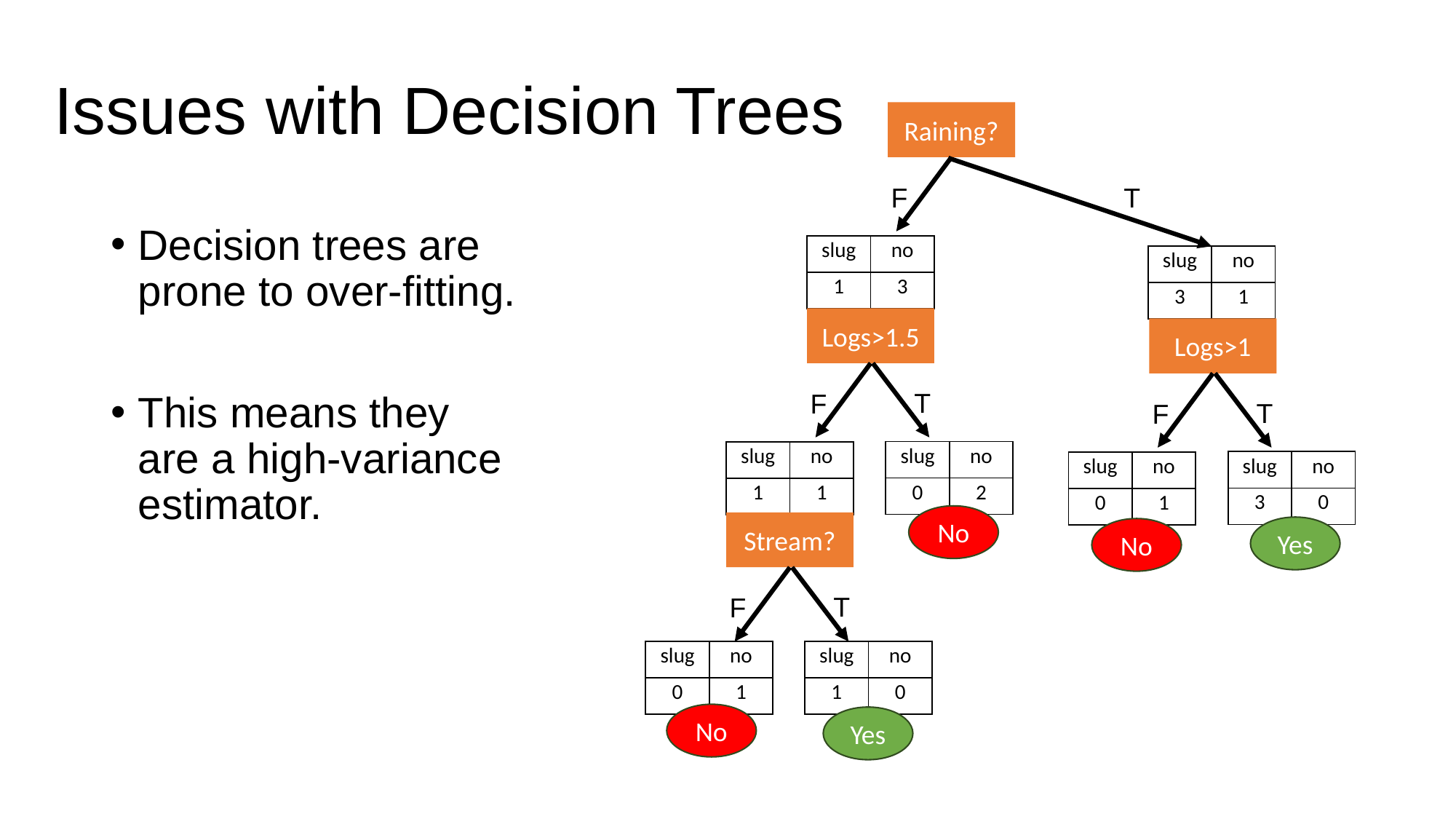

# Issues with Decision Trees
Raining?
F
T
Decision trees are prone to over-fitting.

This means they are a high-variance estimator.

| slug | no |
| --- | --- |
| 1 | 3 |
| slug | no |
| --- | --- |
| 3 | 1 |
Logs>1.5
Logs>1
T
F
T
F
| slug | no |
| --- | --- |
| 0 | 2 |
| slug | no |
| --- | --- |
| 1 | 1 |
| slug | no |
| --- | --- |
| 3 | 0 |
| slug | no |
| --- | --- |
| 0 | 1 |
No
Stream?
Yes
No
T
F
| slug | no |
| --- | --- |
| 0 | 1 |
| slug | no |
| --- | --- |
| 1 | 0 |
No
Yes